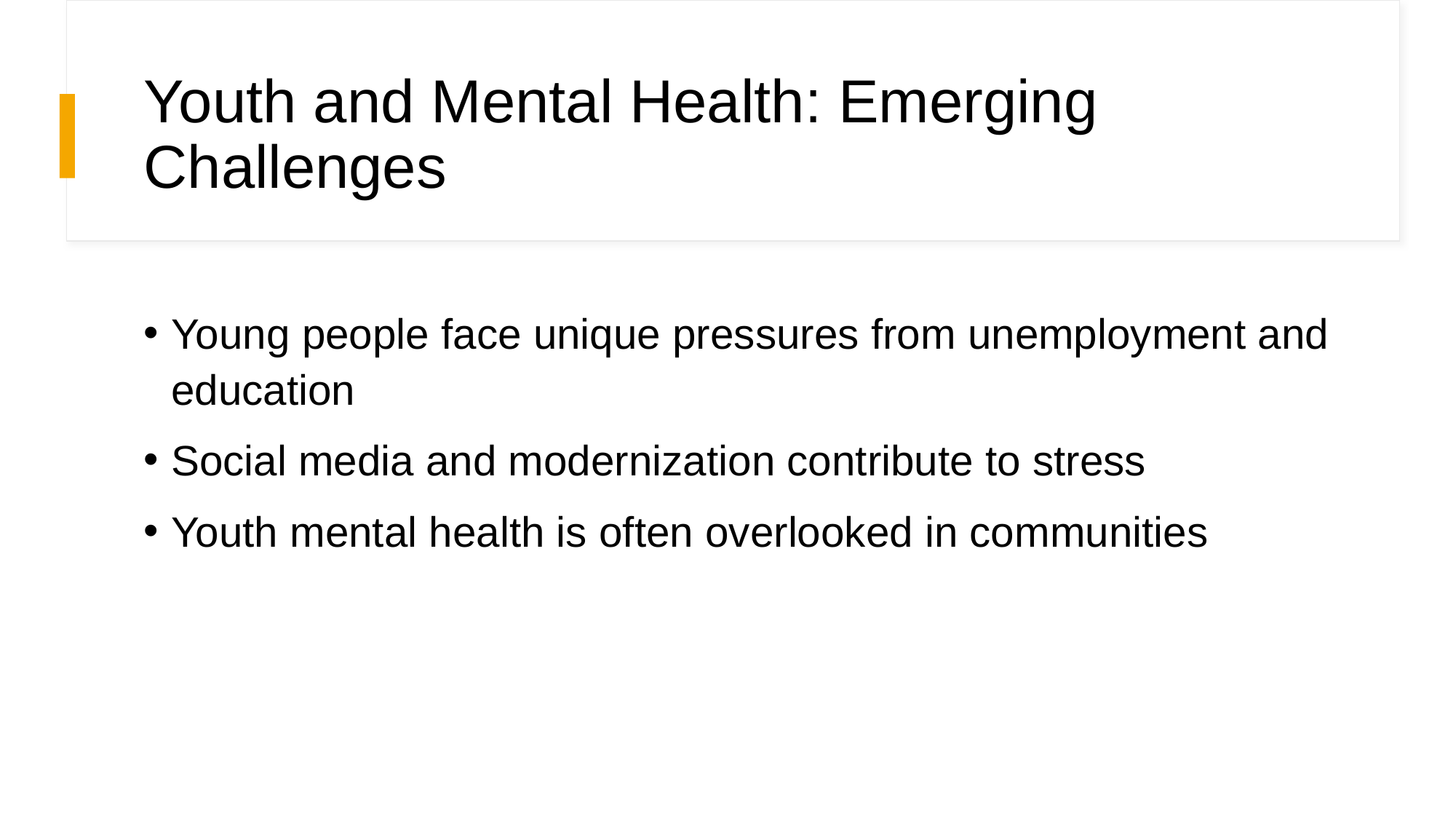

# Youth and Mental Health: Emerging Challenges
Young people face unique pressures from unemployment and education
Social media and modernization contribute to stress
Youth mental health is often overlooked in communities